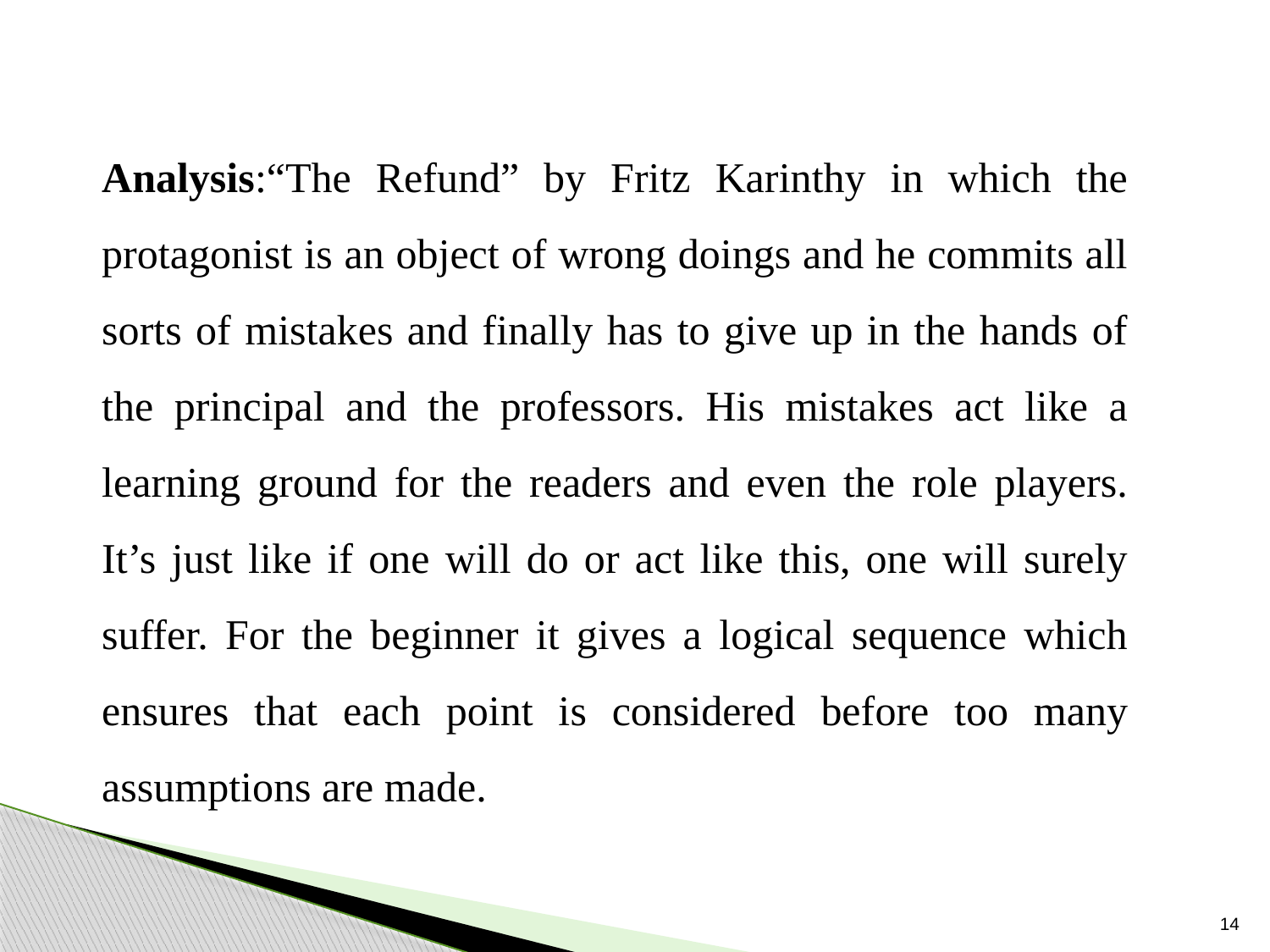

Analysis:“The Refund” by Fritz Karinthy in which the protagonist is an object of wrong doings and he commits all sorts of mistakes and finally has to give up in the hands of the principal and the professors. His mistakes act like a learning ground for the readers and even the role players. It’s just like if one will do or act like this, one will surely suffer. For the beginner it gives a logical sequence which ensures that each point is considered before too many assumptions are made.
14